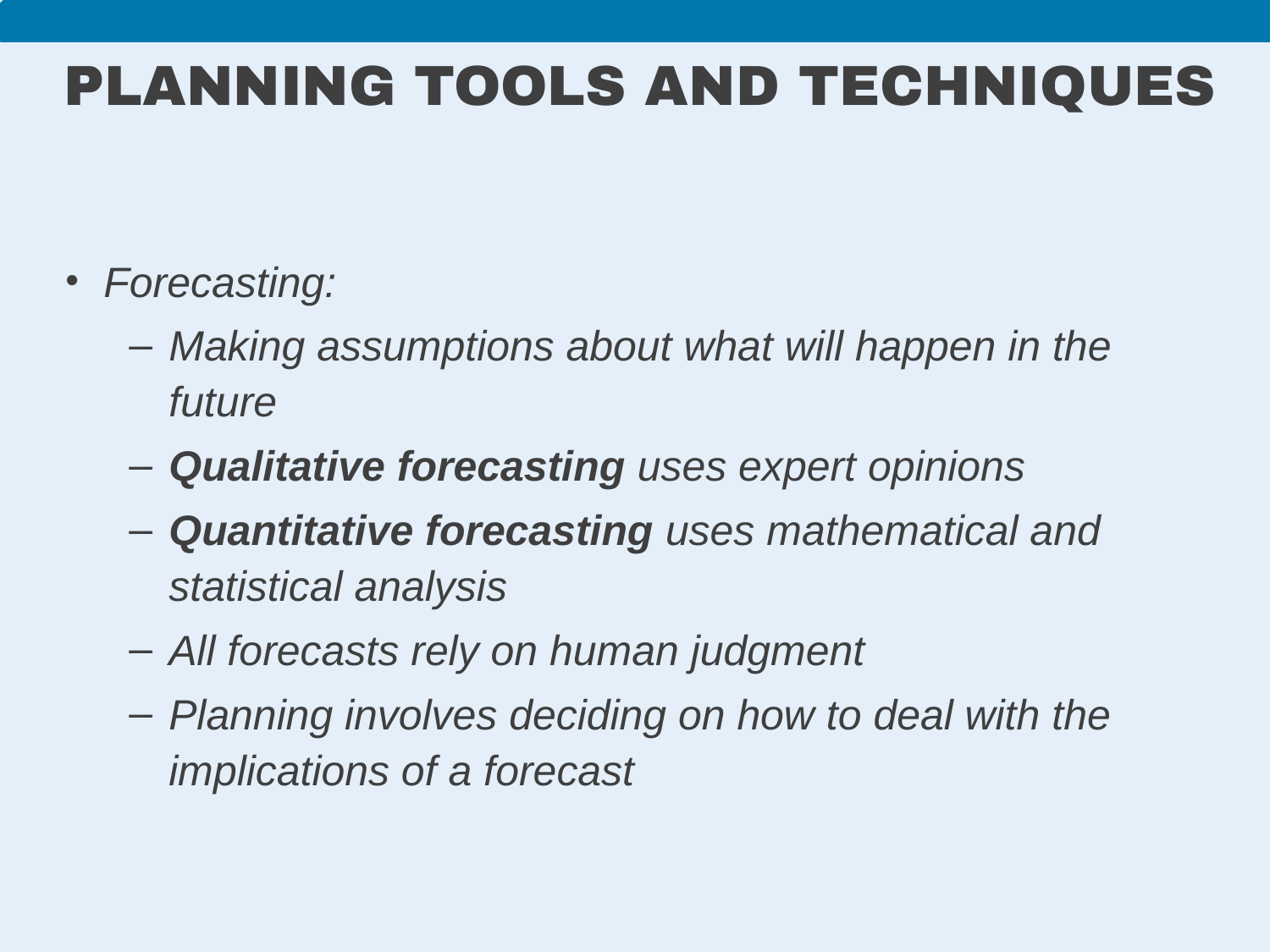

# Planning Tools and Techniques
Forecasting:
Making assumptions about what will happen in the future
Qualitative forecasting uses expert opinions
Quantitative forecasting uses mathematical and statistical analysis
All forecasts rely on human judgment
Planning involves deciding on how to deal with the implications of a forecast